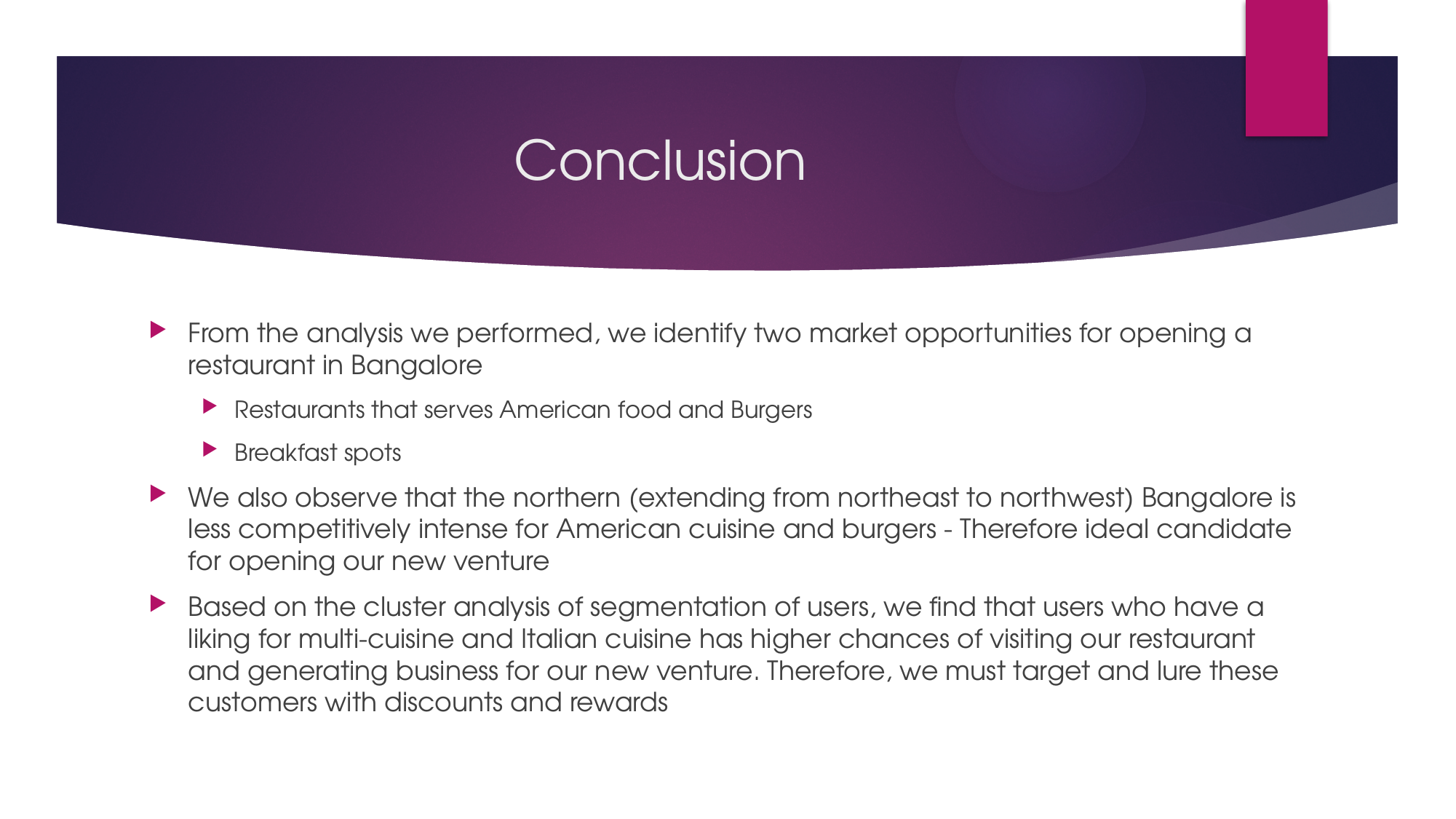

# Conclusion
From the analysis we performed, we identify two market opportunities for opening a restaurant in Bangalore
Restaurants that serves American food and Burgers
Breakfast spots
We also observe that the northern (extending from northeast to northwest) Bangalore is less competitively intense for American cuisine and burgers - Therefore ideal candidate for opening our new venture
Based on the cluster analysis of segmentation of users, we find that users who have a liking for multi-cuisine and Italian cuisine has higher chances of visiting our restaurant and generating business for our new venture. Therefore, we must target and lure these customers with discounts and rewards